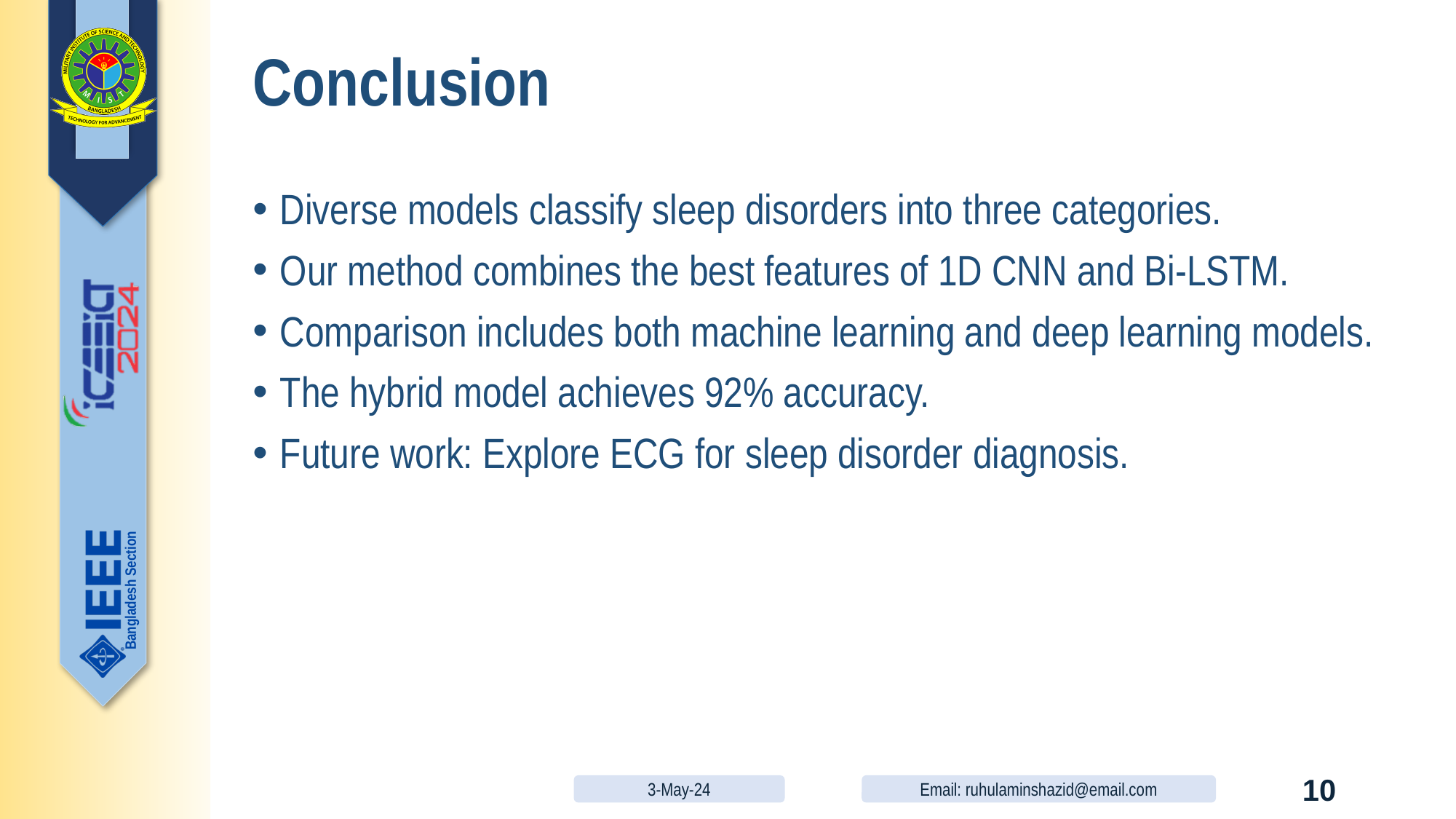

# Conclusion
Diverse models classify sleep disorders into three categories.
Our method combines the best features of 1D CNN and Bi-LSTM.
Comparison includes both machine learning and deep learning models.
The hybrid model achieves 92% accuracy.
Future work: Explore ECG for sleep disorder diagnosis.

3-May-24
Email: ruhulaminshazid@email.com
10